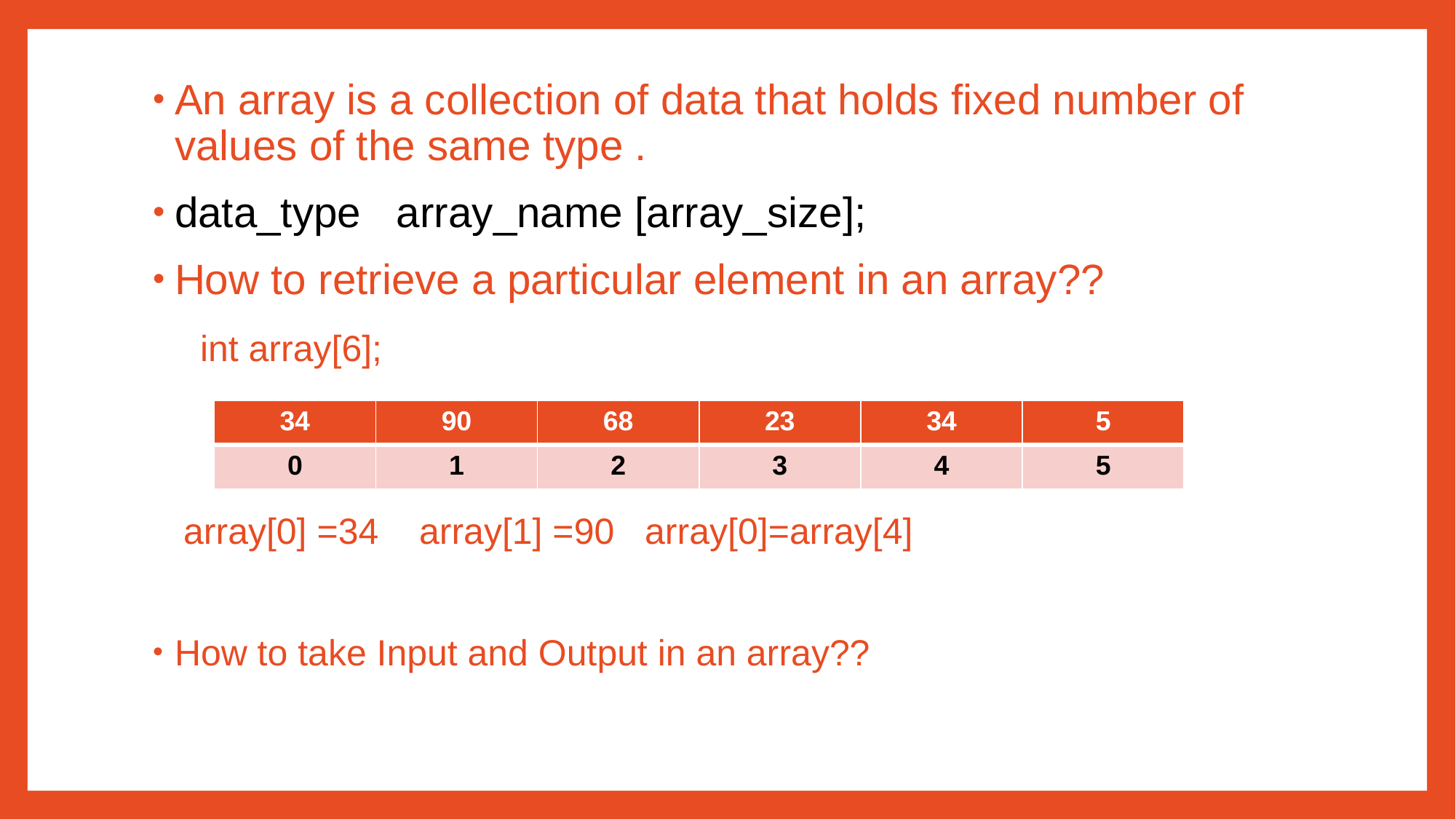

#
An array is a collection of data that holds fixed number of values of the same type .
data_type   array_name [array_size];
How to retrieve a particular element in an array??
    int array[6];

   array[0] =34    array[1] =90   array[0]=array[4]

How to take Input and Output in an array??
| 34 | 90 | 68 | 23 | 34 | 5 |
| --- | --- | --- | --- | --- | --- |
| 0 | 1 | 2 | 3 | 4 | 5 |